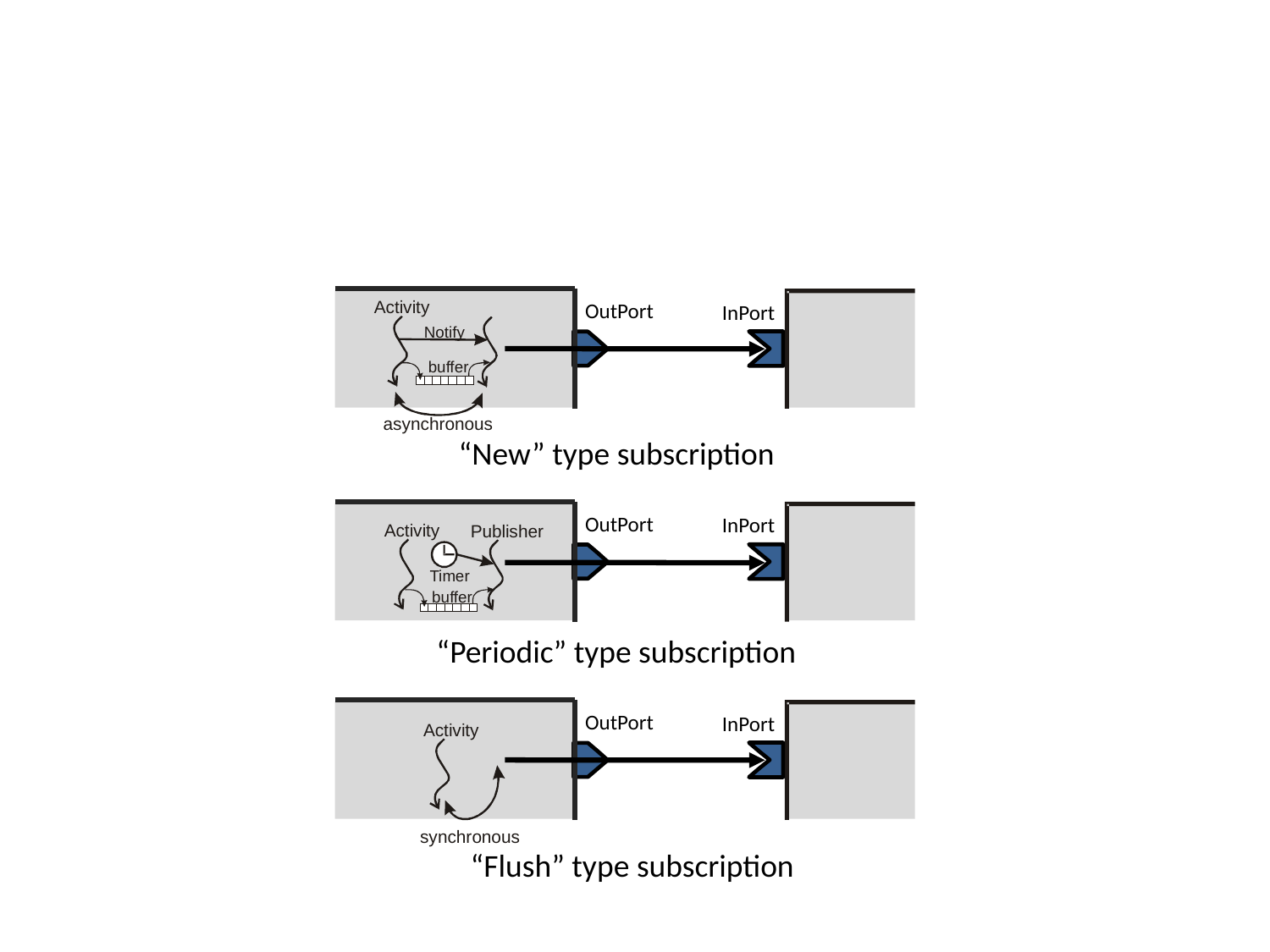

#

OutPort
InPort

Activity

Notify

buffer

asynchronous
“New” type subscription

OutPort
InPort
Activity
Publisher

Timer

buffer

“Periodic” type subscription

OutPort
InPort
Activity

synchronous
“Flush” type subscription